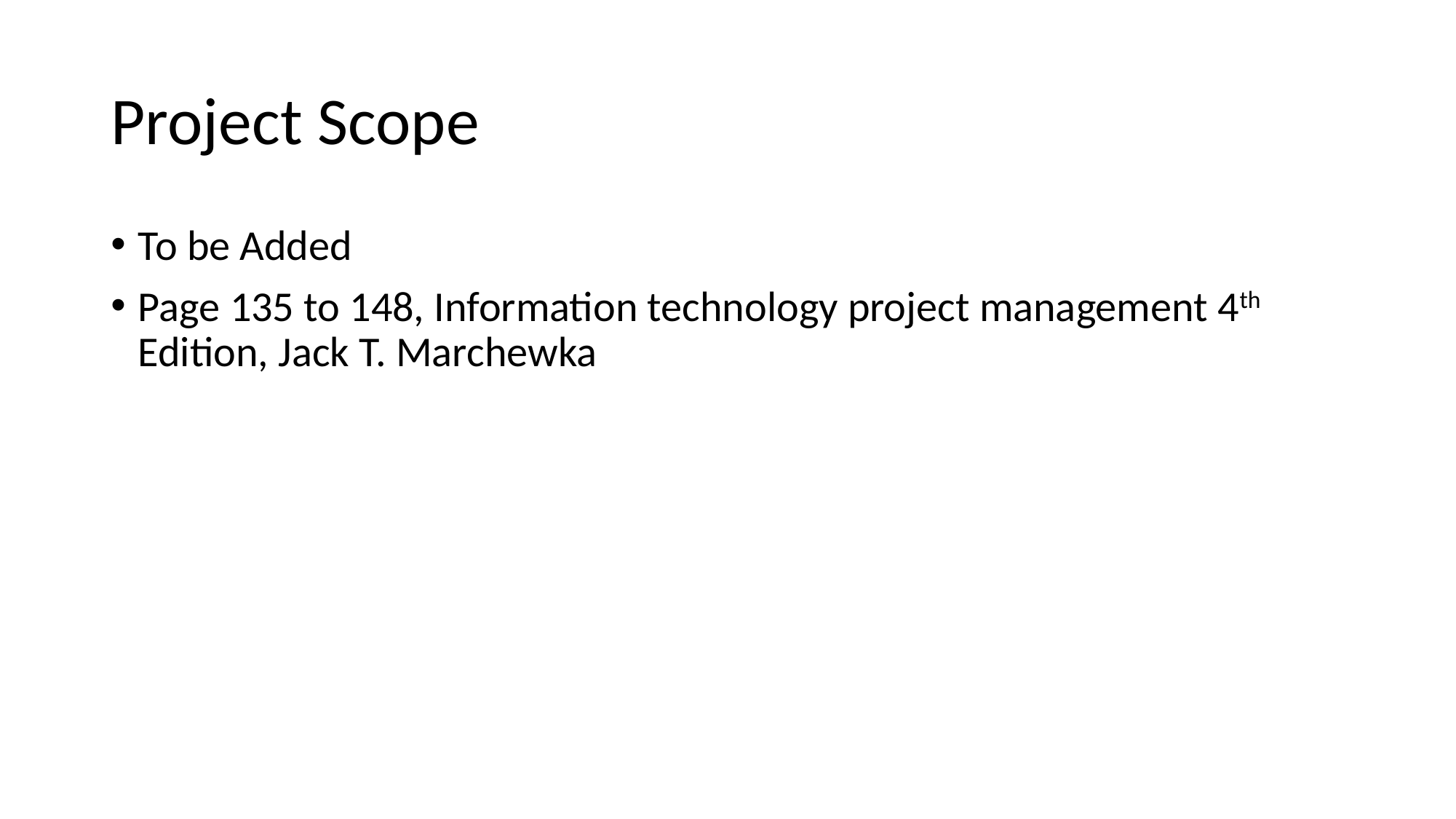

# Project Scope
To be Added
Page 135 to 148, Information technology project management 4th Edition, Jack T. Marchewka